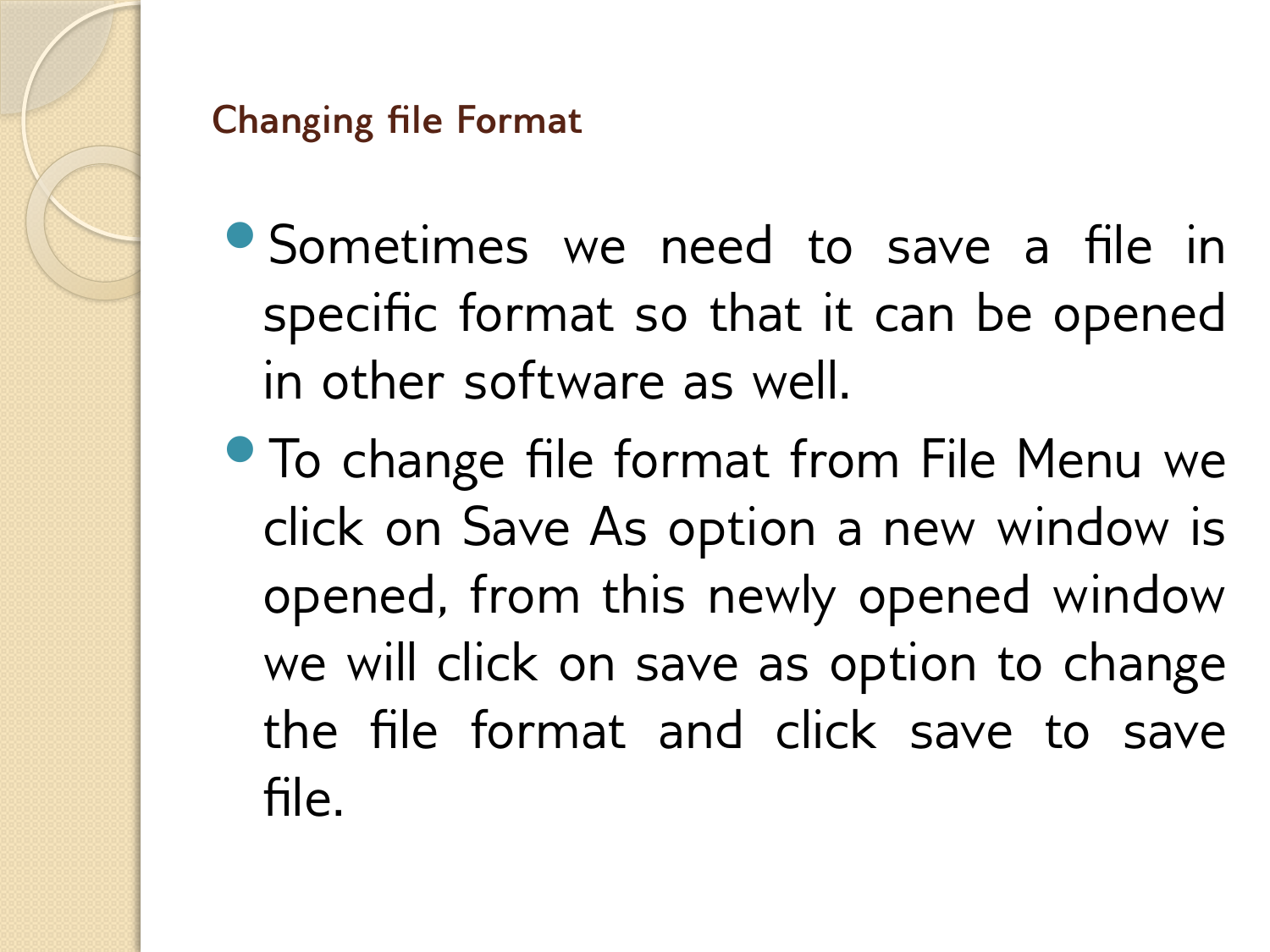

# Changing file Format
Sometimes we need to save a file in specific format so that it can be opened in other software as well.
To change file format from File Menu we click on Save As option a new window is opened, from this newly opened window we will click on save as option to change the file format and click save to save file.